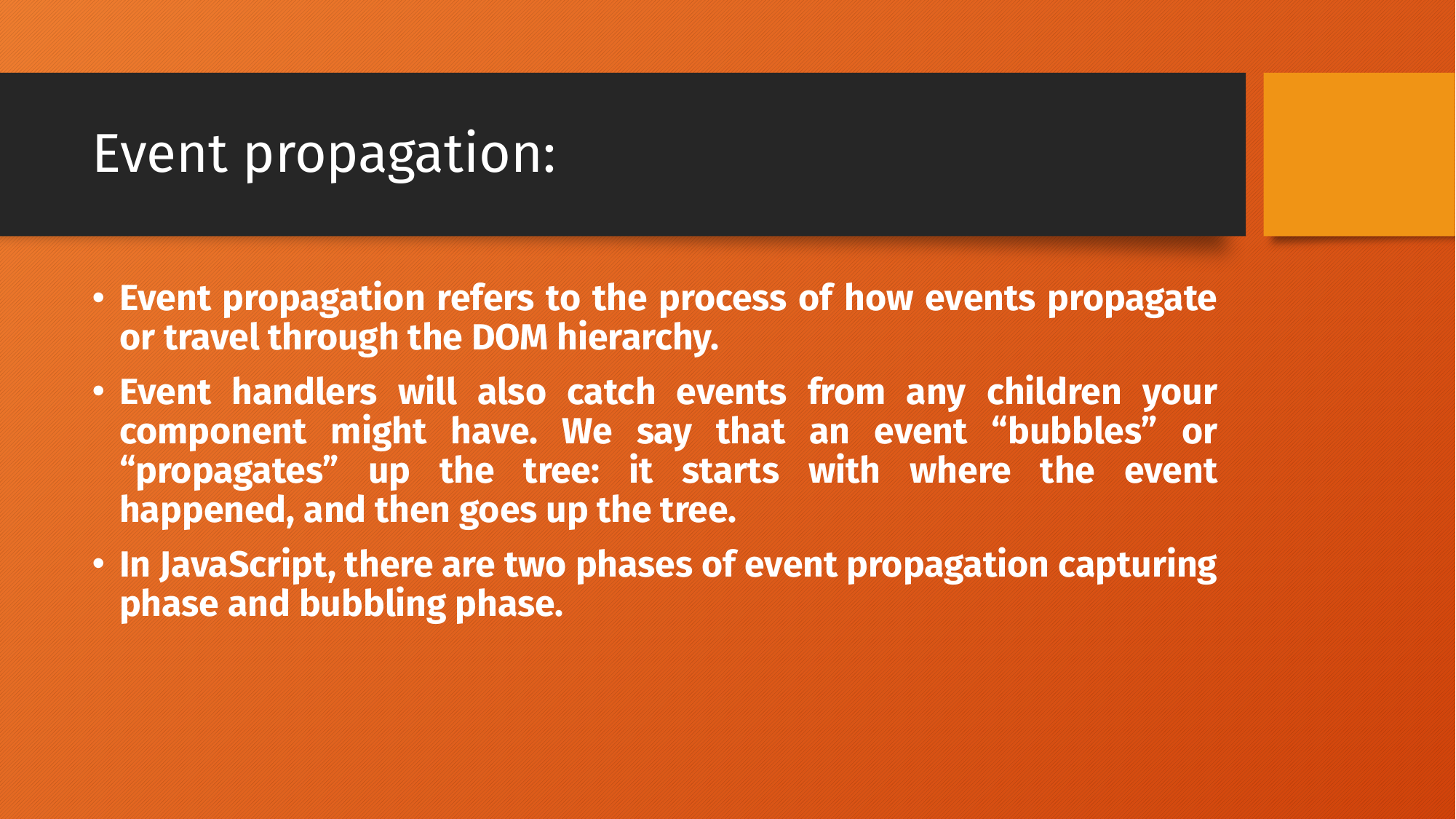

# Event propagation:
Event propagation refers to the process of how events propagate or travel through the DOM hierarchy.
Event handlers will also catch events from any children your component might have. We say that an event “bubbles” or “propagates” up the tree: it starts with where the event happened, and then goes up the tree.
In JavaScript, there are two phases of event propagation capturing phase and bubbling phase.